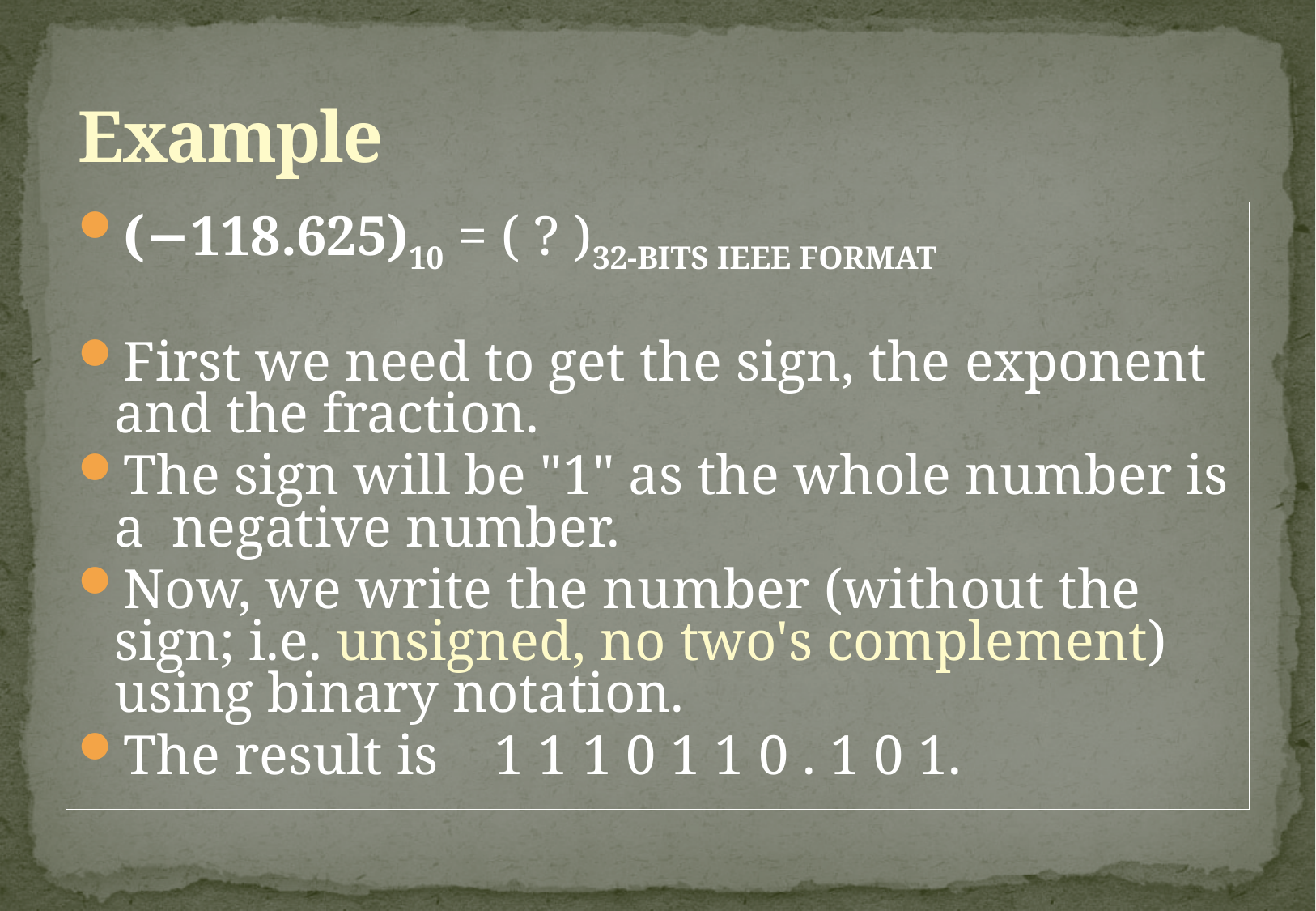

# Example
(−118.625)10 = ( ? )32-BITS IEEE FORMAT

First we need to get the sign, the exponent and the fraction.
The sign will be "1" as the whole number is a  negative number.
Now, we write the number (without the sign; i.e. unsigned, no two's complement) using binary notation.
The result is    1 1 1 0 1 1 0 . 1 0 1.